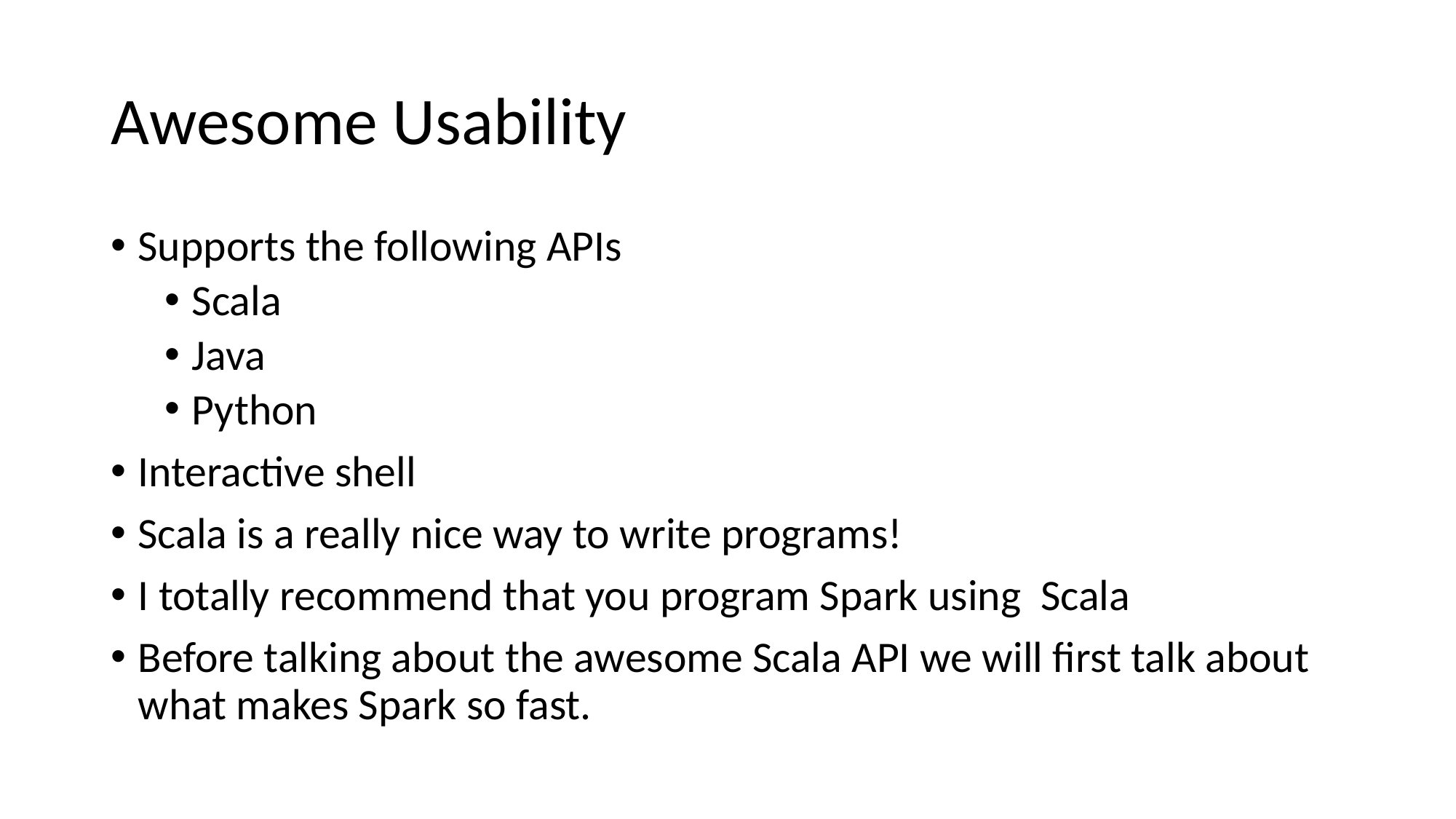

# Awesome Usability
Supports the following APIs
Scala
Java
Python
Interactive shell
Scala is a really nice way to write programs!
I totally recommend that you program Spark using  Scala
Before talking about the awesome Scala API we will first talk about what makes Spark so fast.